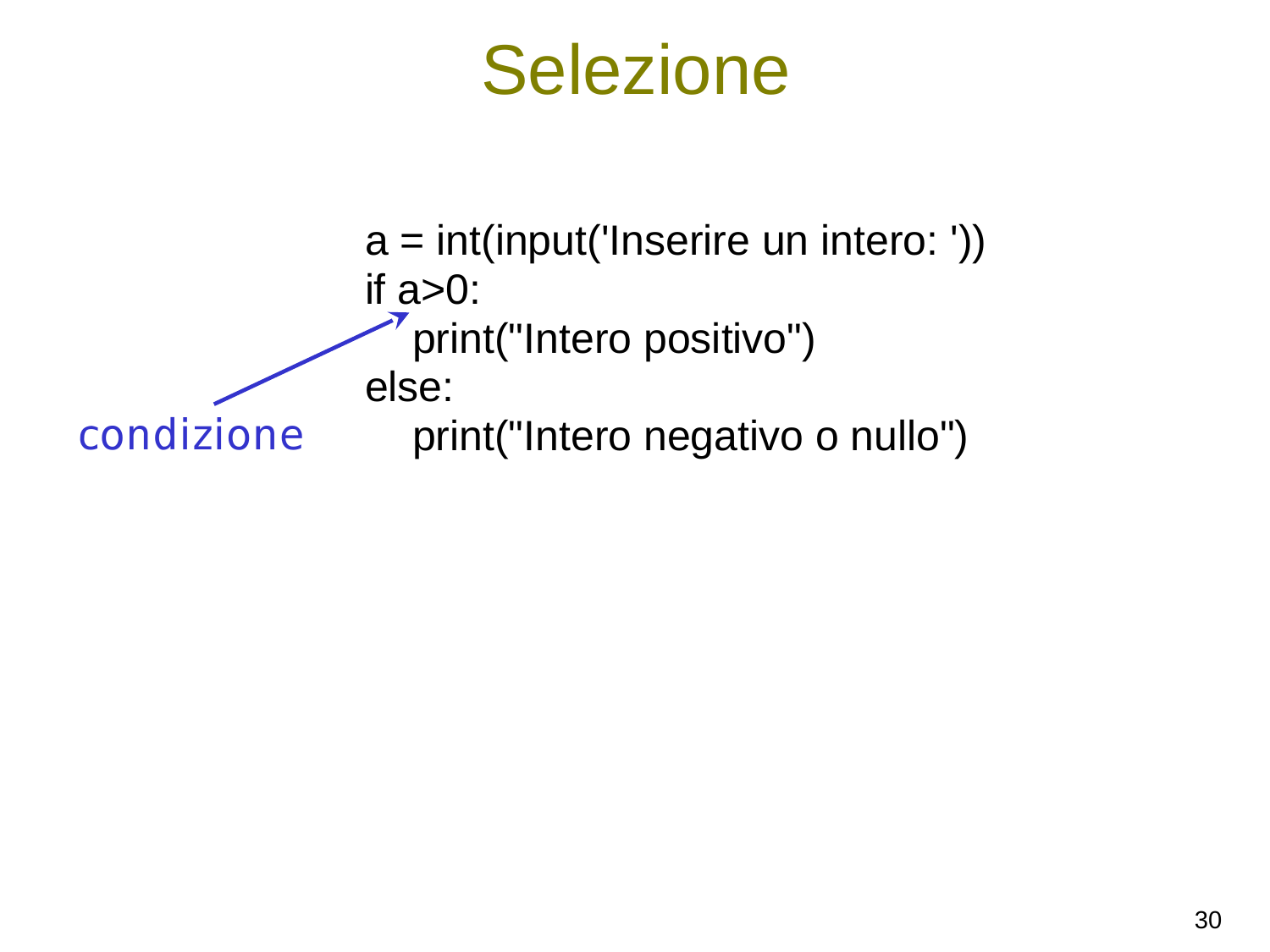

# Selezione
a = int(input('Inserire un intero: '))
if a>0:
    print("Intero positivo")
else:
    print("Intero negativo o nullo")

condizione
30